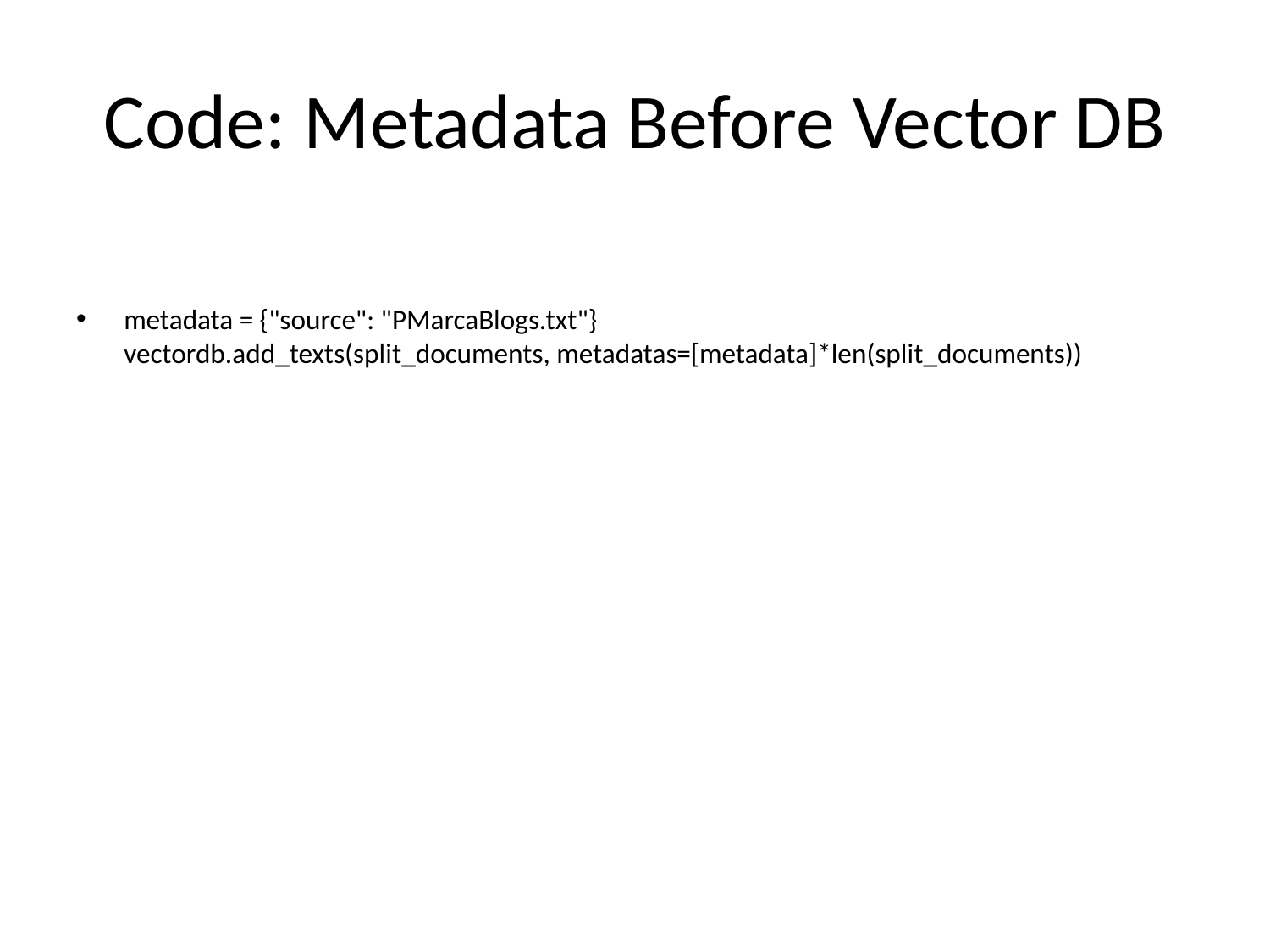

# Code: Metadata Before Vector DB

metadata = {"source": "PMarcaBlogs.txt"}
vectordb.add_texts(split_documents, metadatas=[metadata]*len(split_documents))